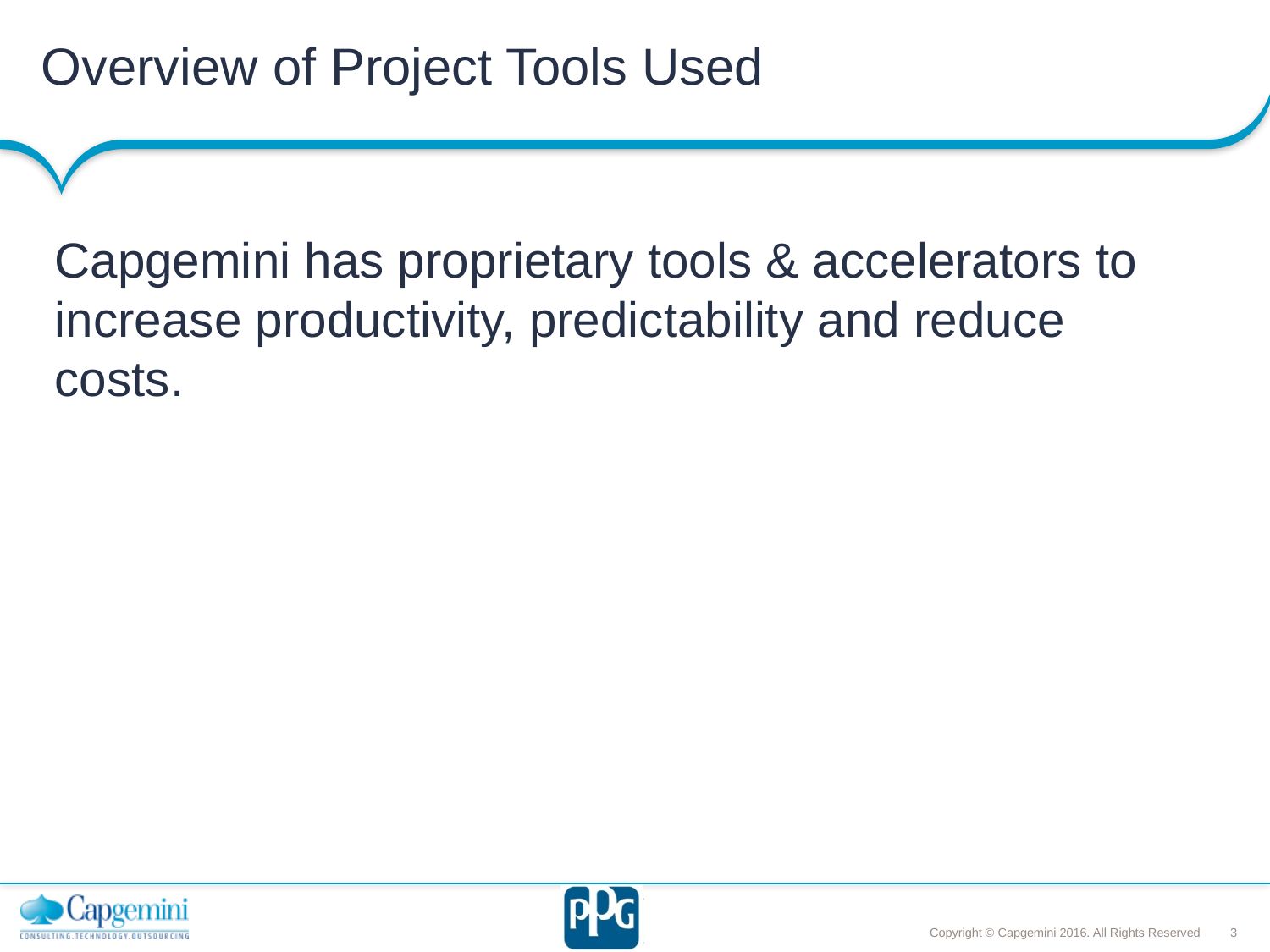

# Overview of Project Tools Used
Capgemini has proprietary tools & accelerators to increase productivity, predictability and reduce costs.